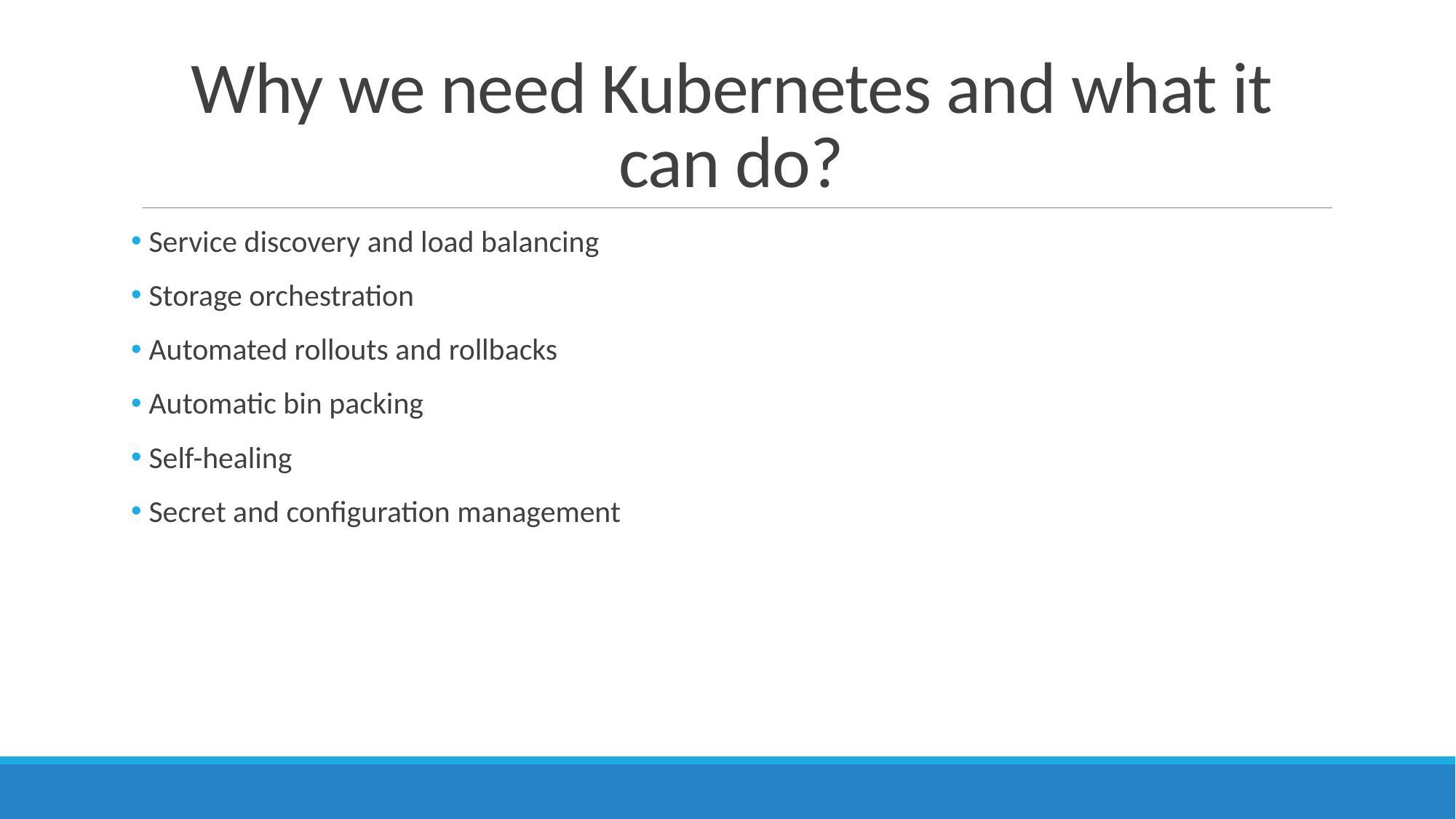

# Why we need Kubernetes and what it can do?
 Service discovery and load balancing
 Storage orchestration
 Automated rollouts and rollbacks
 Automatic bin packing
 Self-healing
 Secret and configuration management